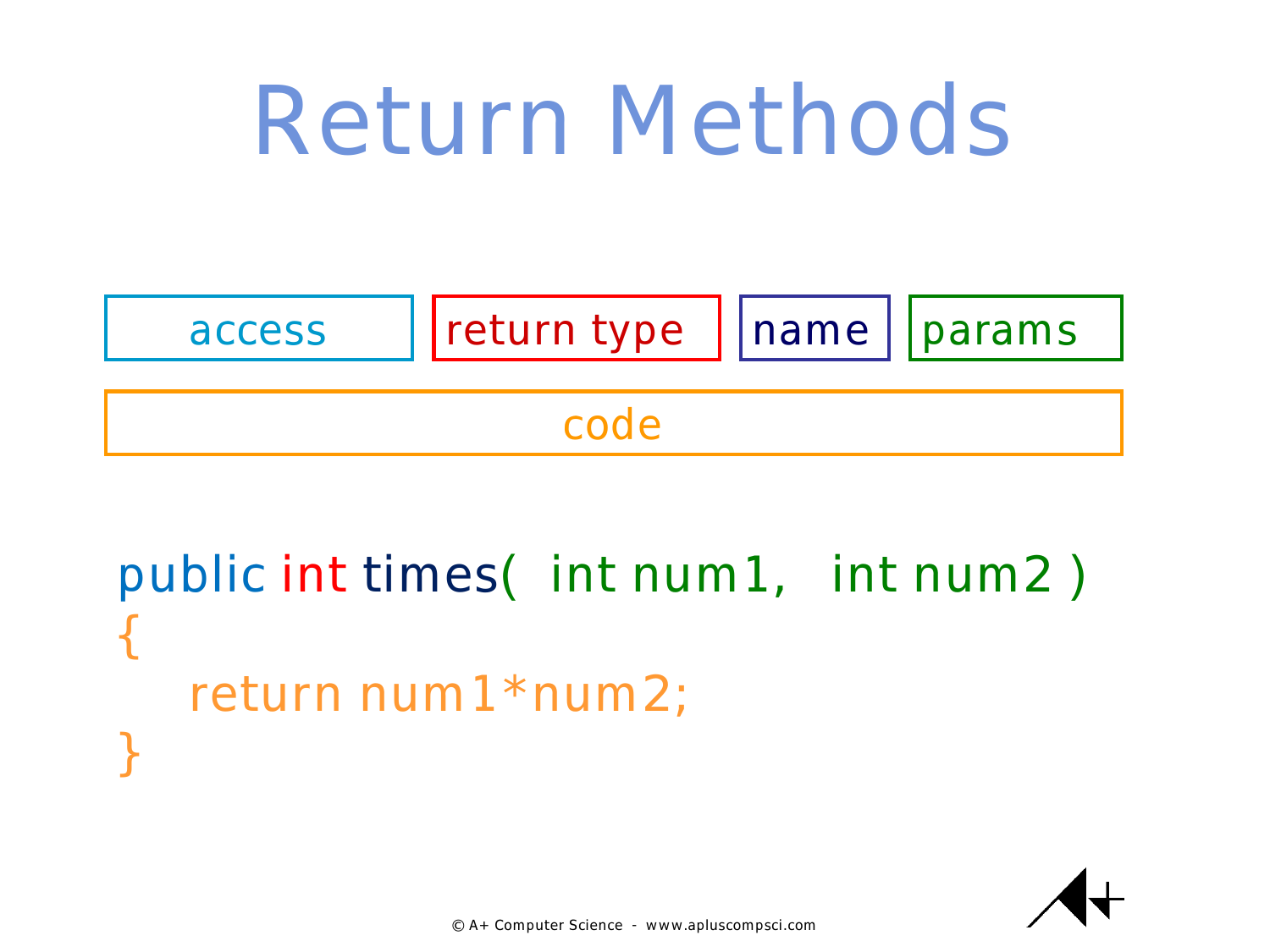

Return Methods

access
return type
name
params
code
public int times(  int num1,   int num2 )
{
     return num1*num2;
}

© A+ Computer Science  -  www.apluscompsci.com